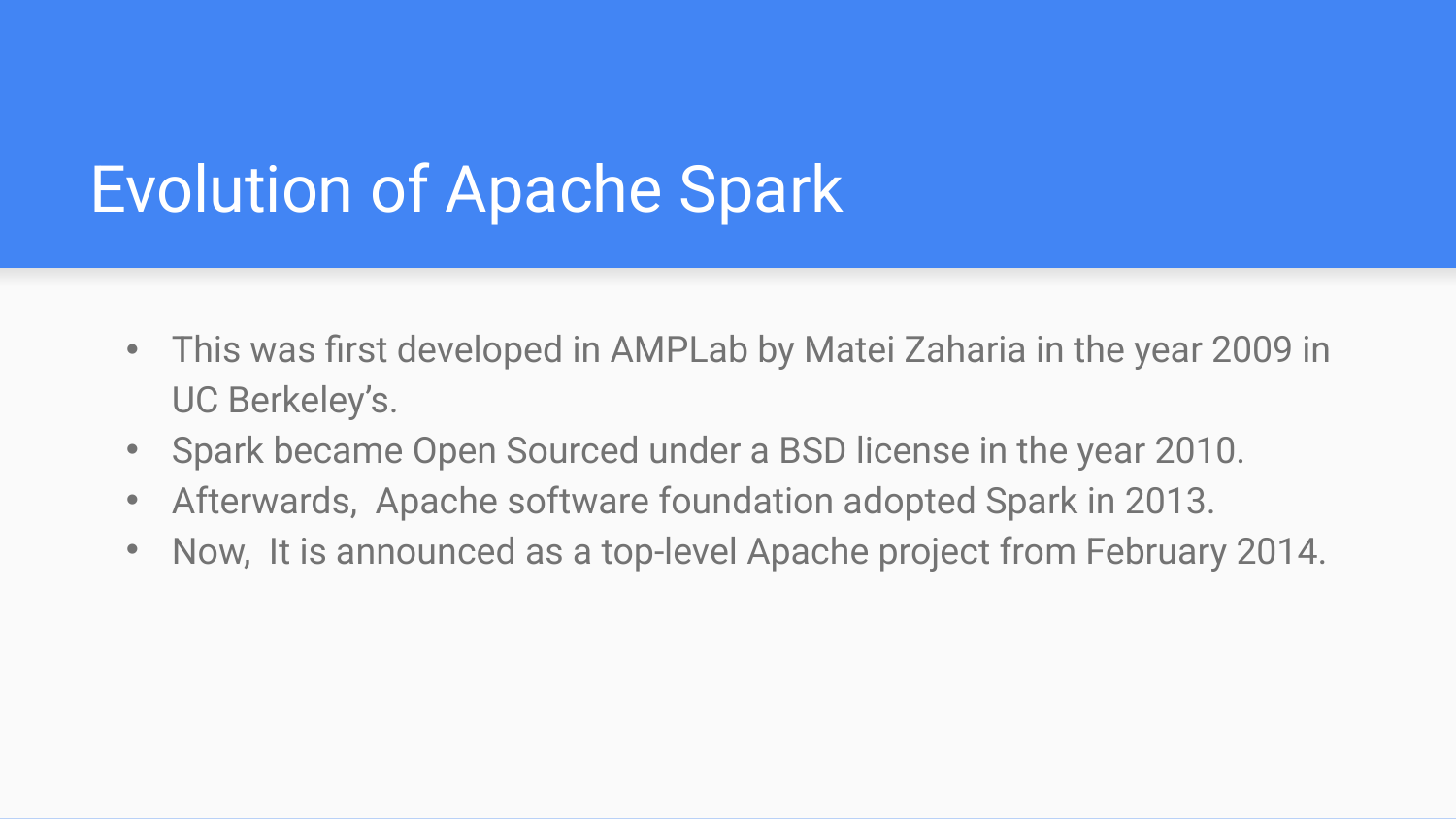

# Evolution of Apache Spark
This was first developed in AMPLab by Matei Zaharia in the year 2009 in UC Berkeley’s.
Spark became Open Sourced under a BSD license in the year 2010.
Afterwards,  Apache software foundation adopted Spark in 2013.
Now,  It is announced as a top-level Apache project from February 2014.